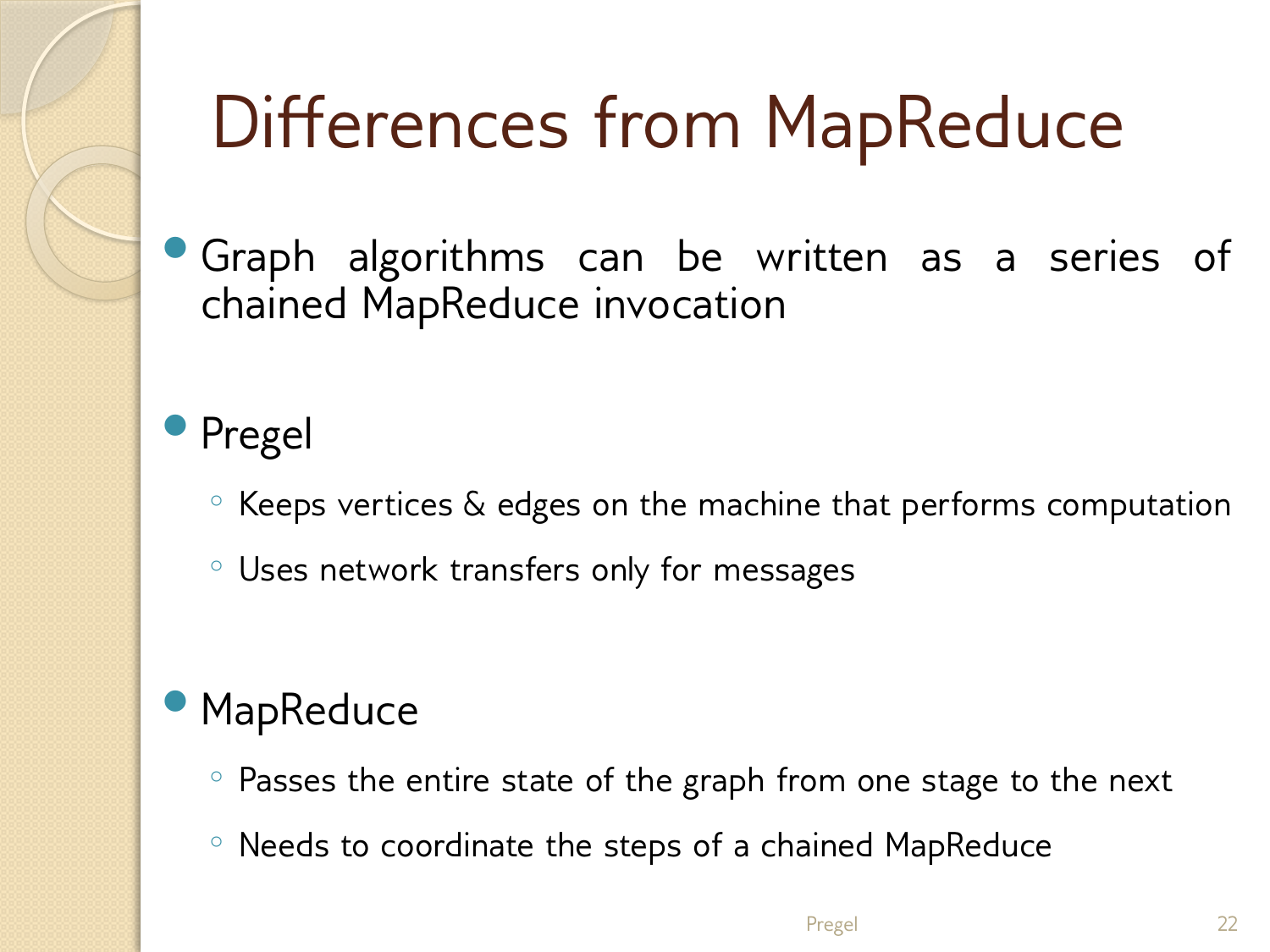

# Differences from MapReduce
Graph algorithms can be written as a series of chained MapReduce invocation

Pregel
Keeps vertices & edges on the machine that performs computation
Uses network transfers only for messages

MapReduce
Passes the entire state of the graph from one stage to the next
Needs to coordinate the steps of a chained MapReduce
Pregel
22